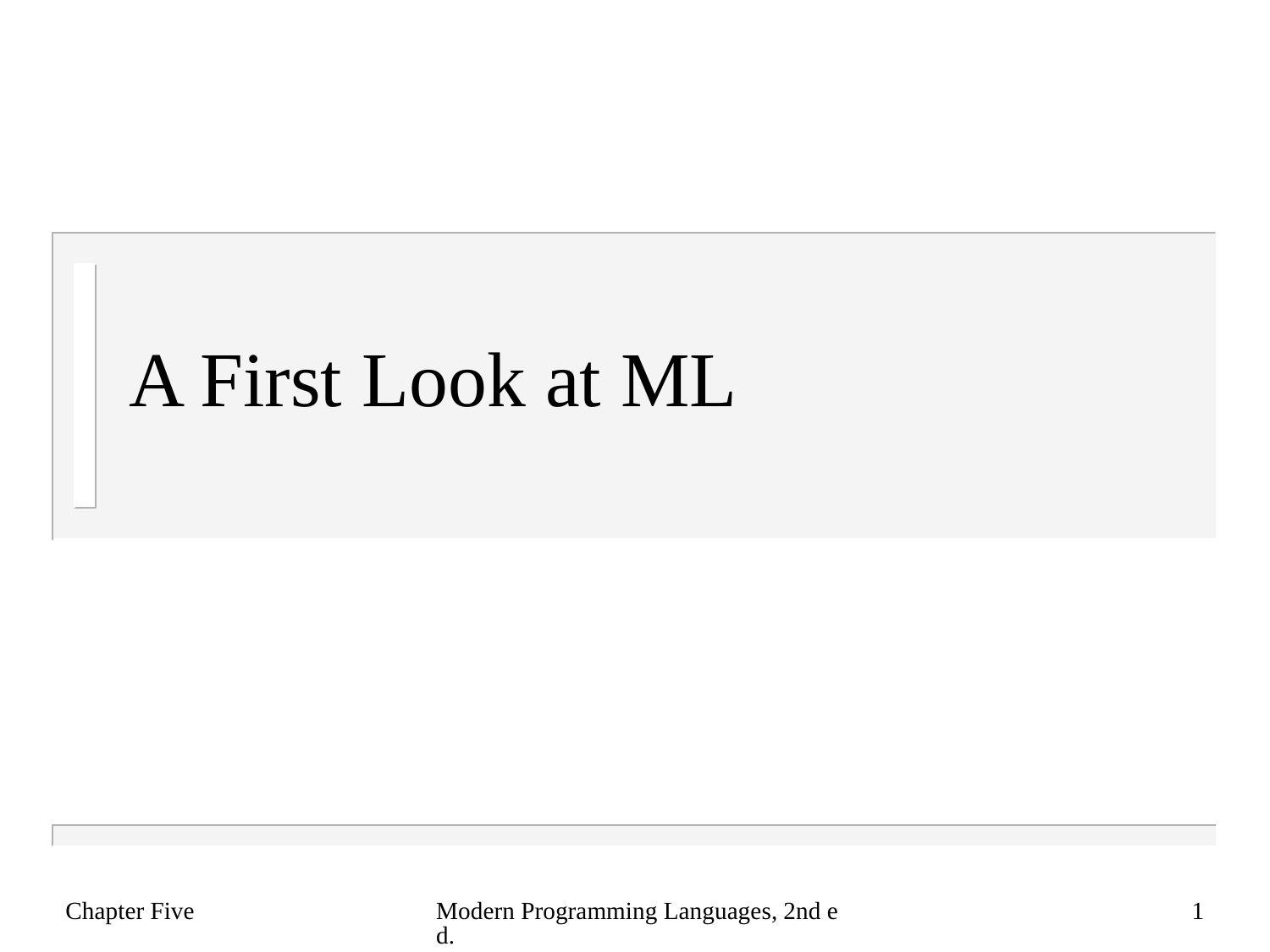

# A First Look at ML
Chapter Five
Modern Programming Languages, 2nd ed.
1